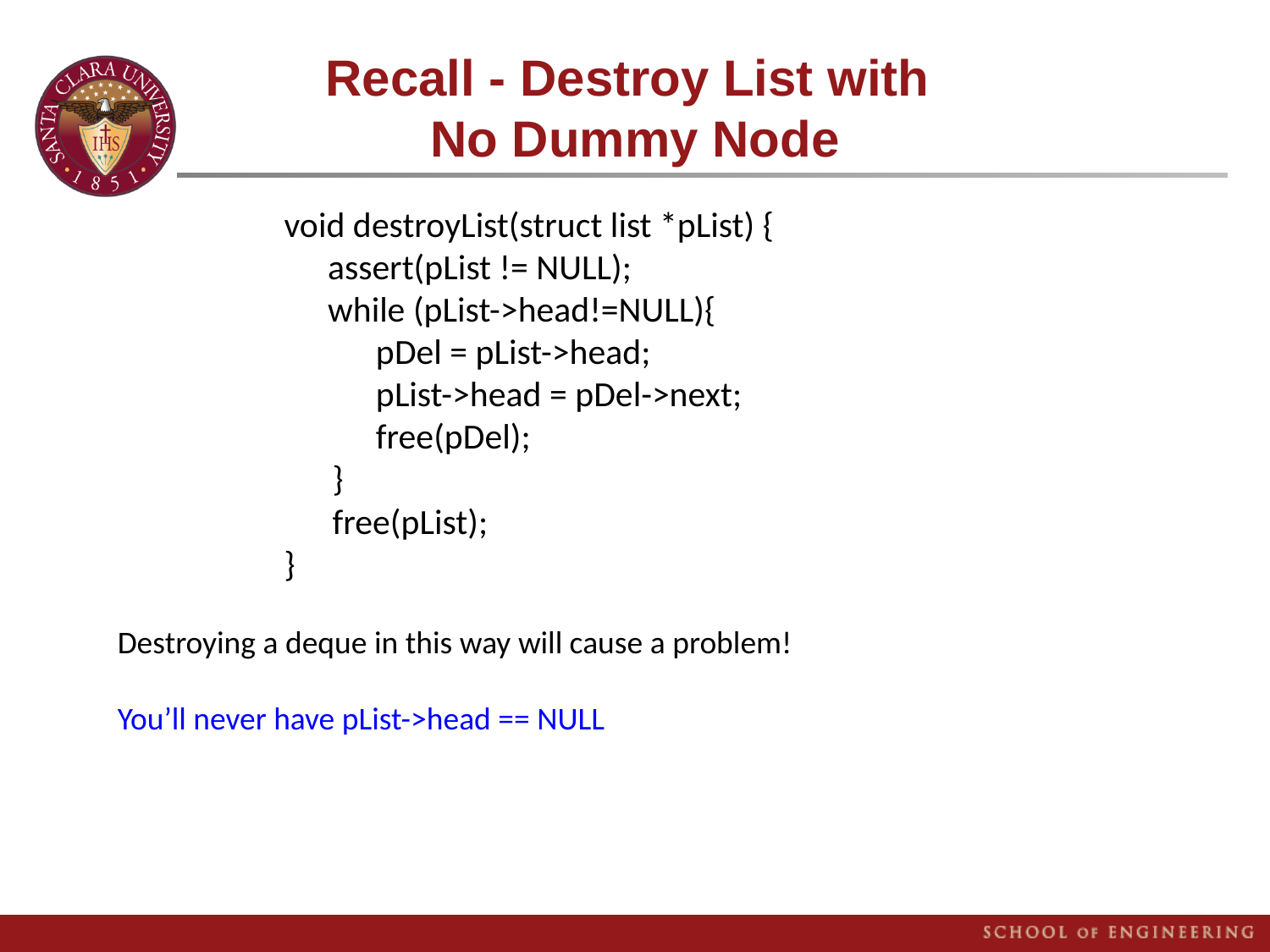

# Recall - Destroy List with No Dummy Node

void destroyList(struct list *pList) {
assert(pList != NULL);
while (pList->head!=NULL){
      pDel = pList->head;
      pList->head = pDel->next;
      free(pDel);
      }
      free(pList);
}

Destroying a deque in this way will cause a problem!

You’ll never have pList->head == NULL